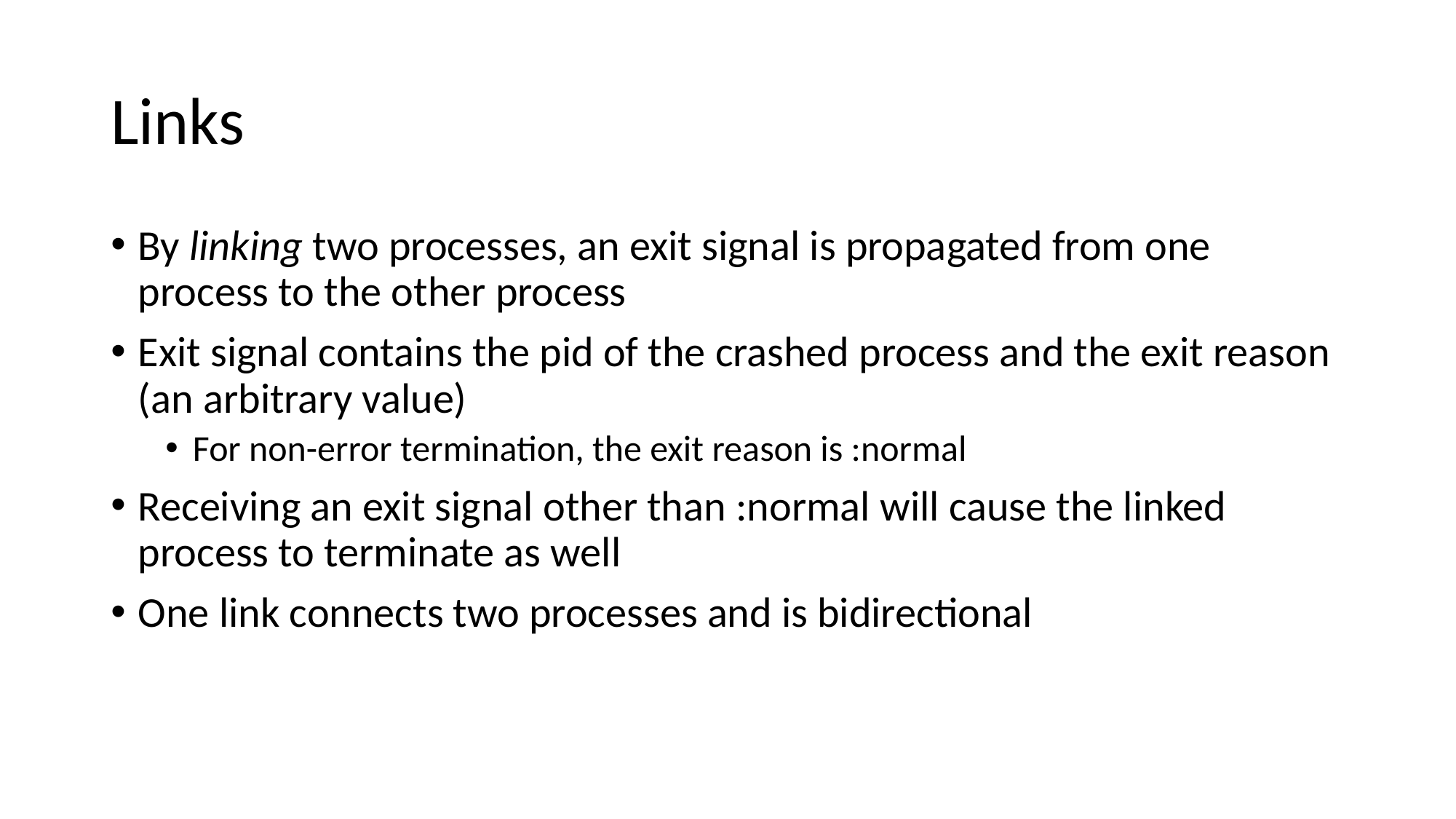

# Links
By linking two processes, an exit signal is propagated from one process to the other process
Exit signal contains the pid of the crashed process and the exit reason (an arbitrary value)
For non-error termination, the exit reason is :normal
Receiving an exit signal other than :normal will cause the linked process to terminate as well
One link connects two processes and is bidirectional